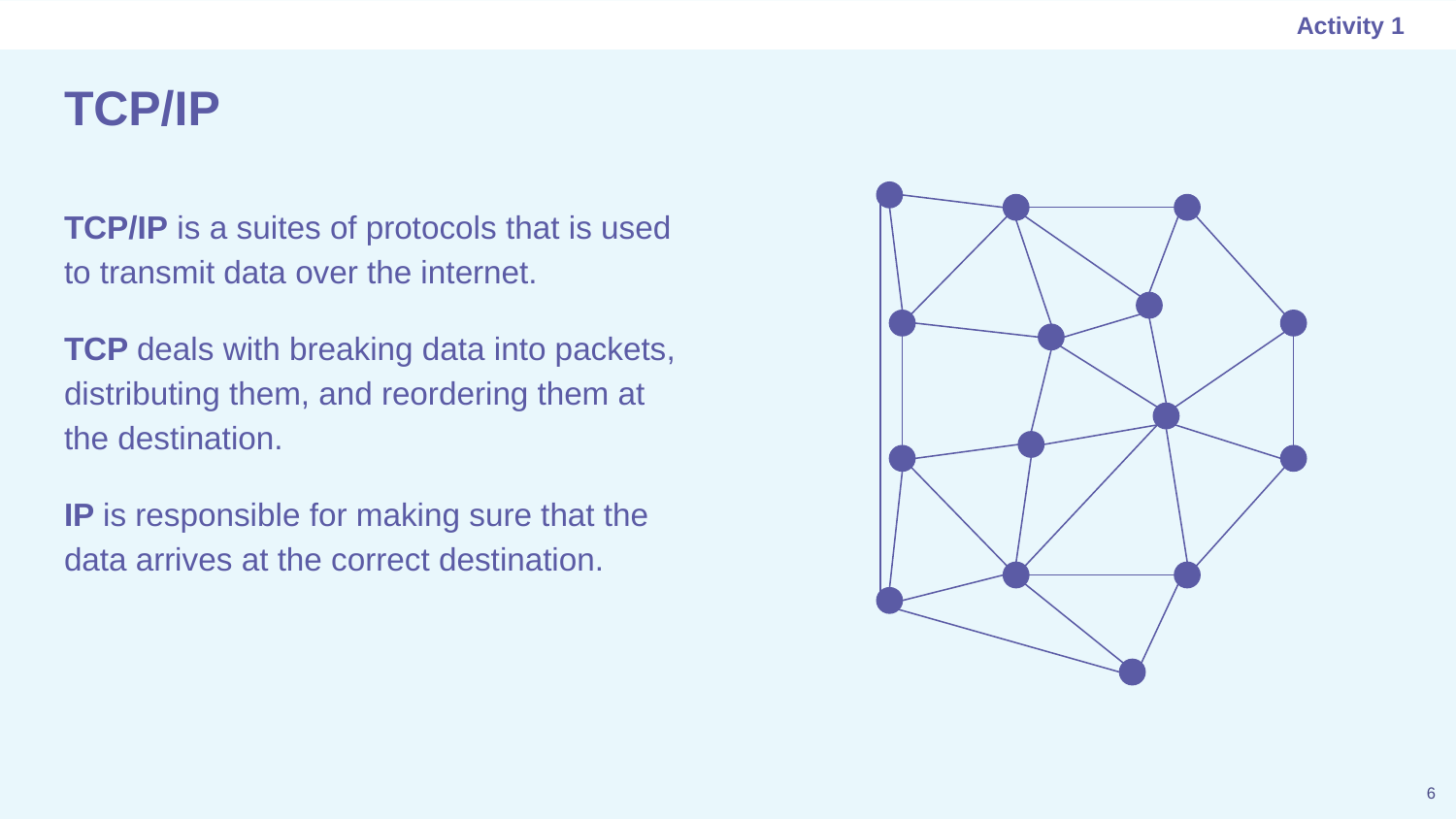

Activity 1
# TCP/IP

TCP/IP is a suites of protocols that is used to transmit data over the internet.
TCP deals with breaking data into packets, distributing them, and reordering them at the destination.
IP is responsible for making sure that the data arrives at the correct destination.

6